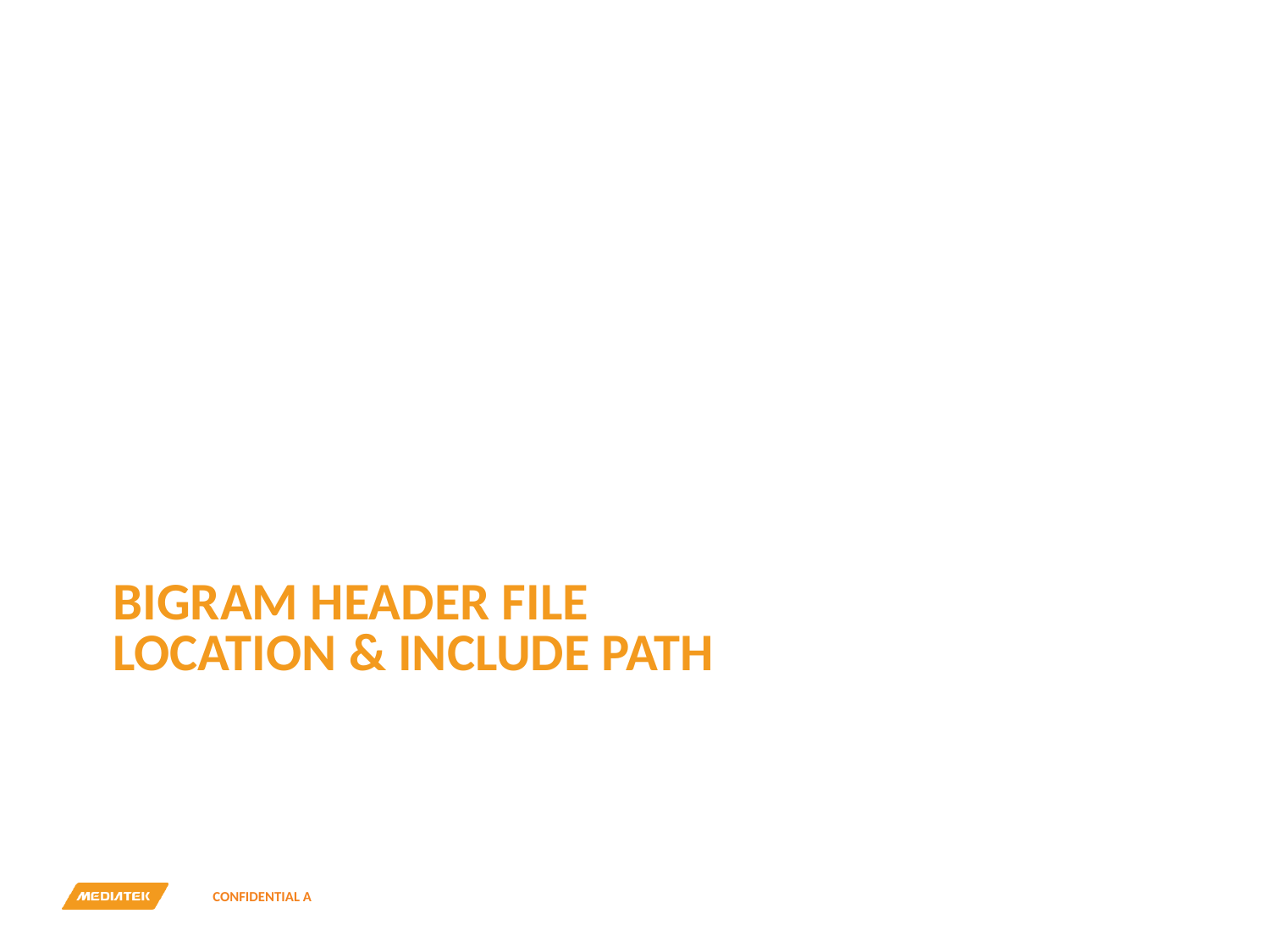

# Bigram Header file Location & include path